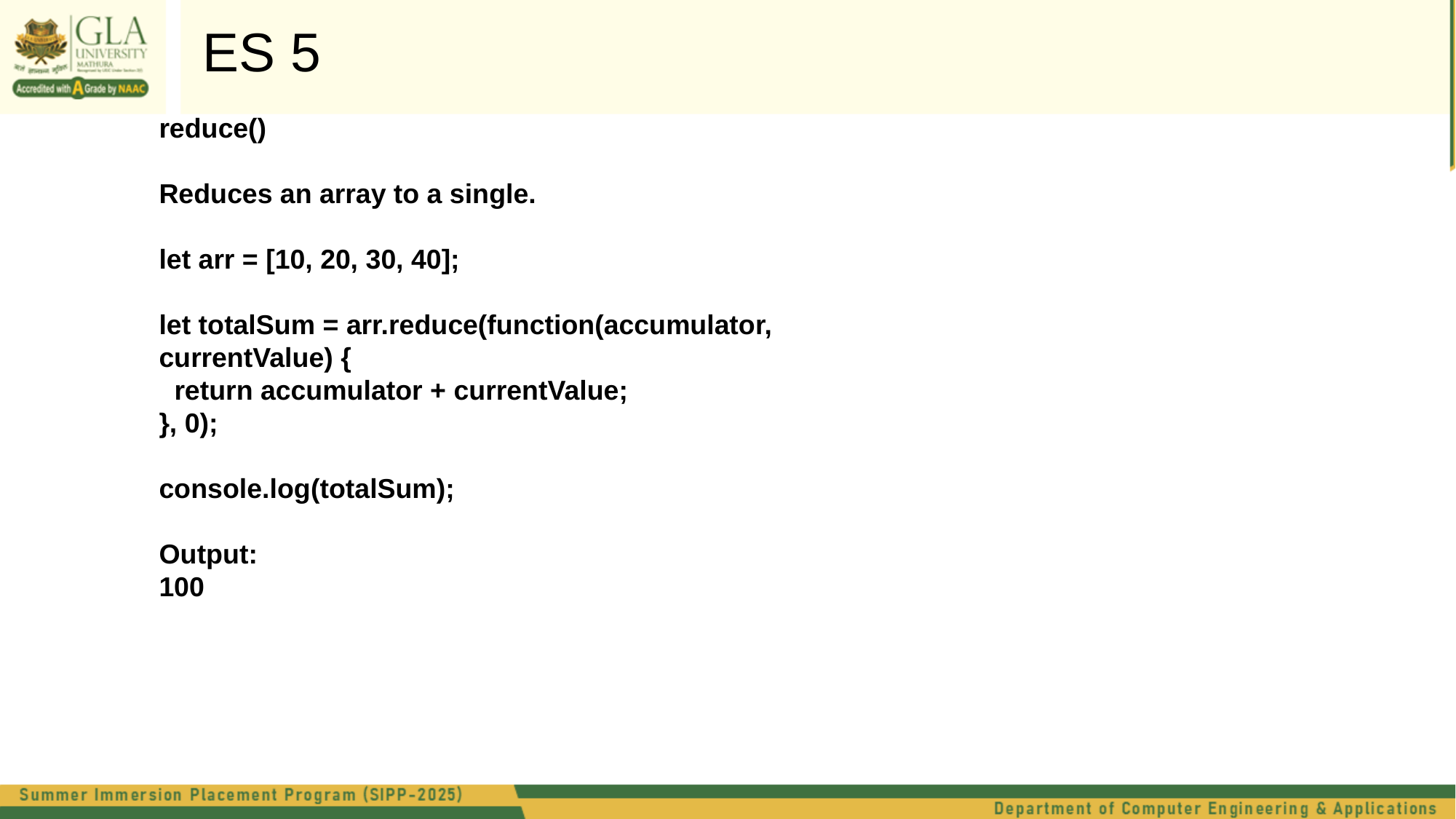

ES 5
reduce()

Reduces an array to a single.

let arr = [10, 20, 30, 40];

let totalSum = arr.reduce(function(accumulator, currentValue) {
  return accumulator + currentValue;
}, 0);

console.log(totalSum);

Output:
100